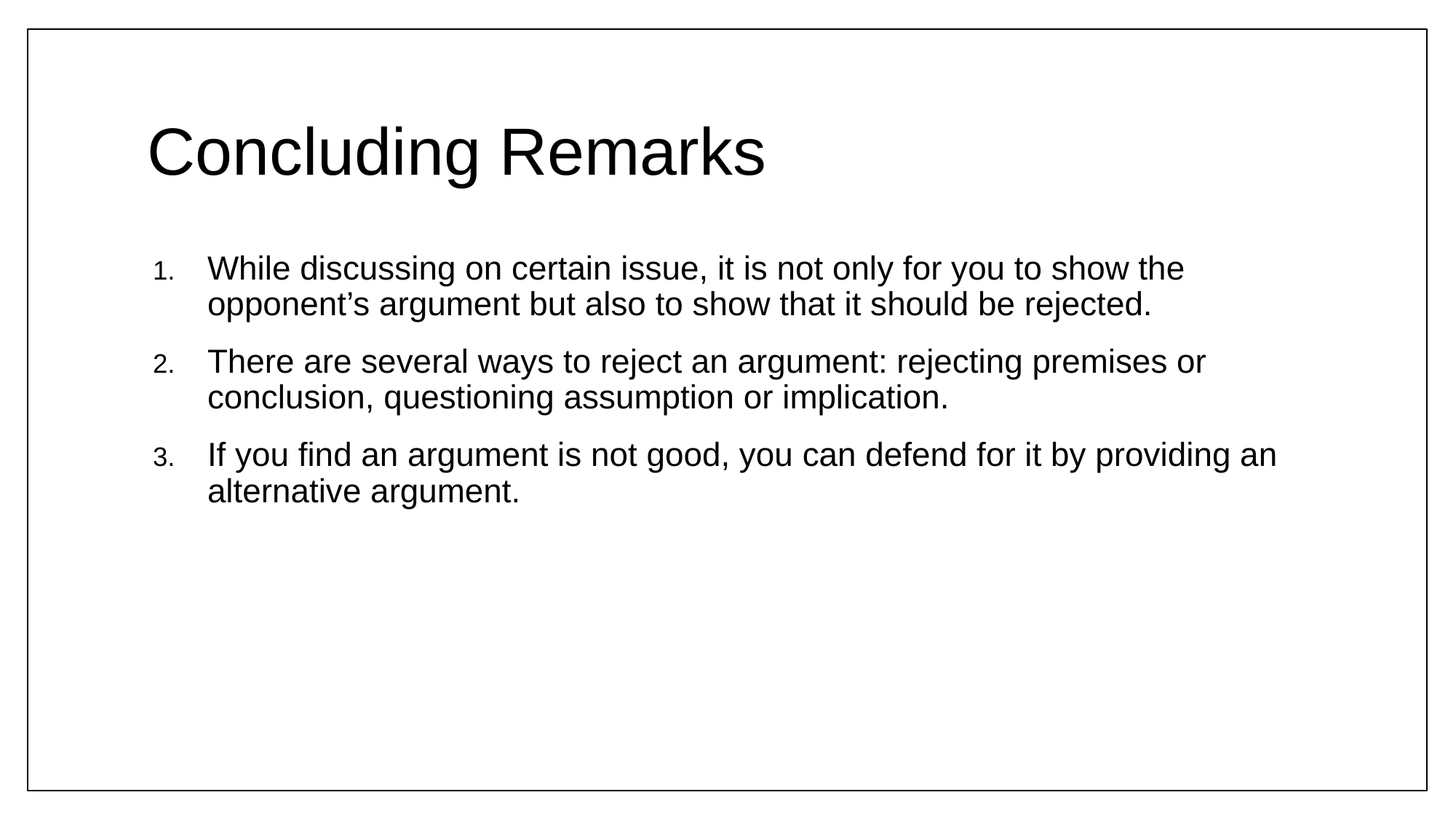

# Concluding Remarks
While discussing on certain issue, it is not only for you to show the opponent’s argument but also to show that it should be rejected.
There are several ways to reject an argument: rejecting premises or conclusion, questioning assumption or implication.
If you find an argument is not good, you can defend for it by providing an alternative argument.